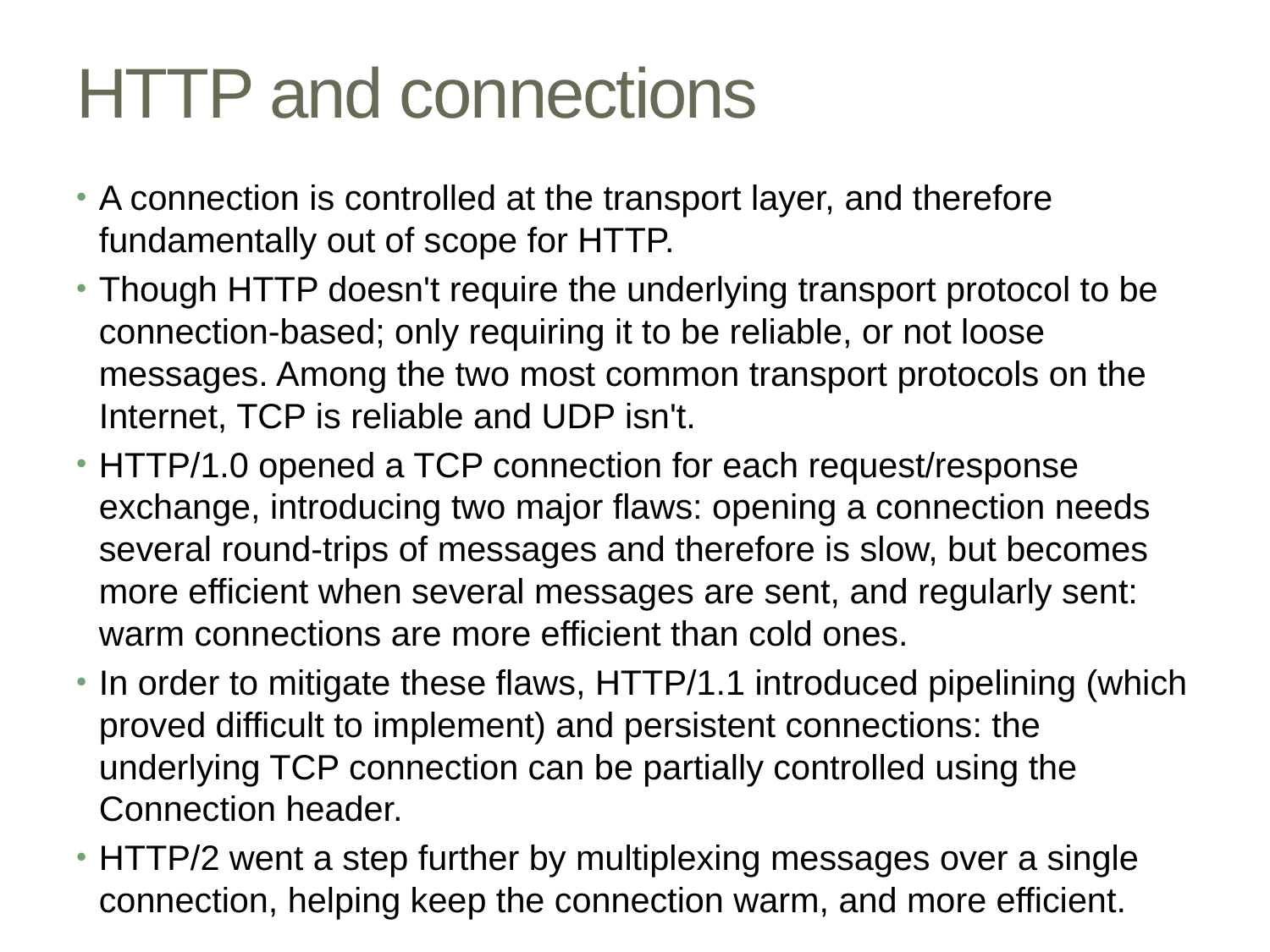

# HTTP and connections
A connection is controlled at the transport layer, and therefore fundamentally out of scope for HTTP.
Though HTTP doesn't require the underlying transport protocol to be connection-based; only requiring it to be reliable, or not loose messages. Among the two most common transport protocols on the Internet, TCP is reliable and UDP isn't.
HTTP/1.0 opened a TCP connection for each request/response exchange, introducing two major flaws: opening a connection needs several round-trips of messages and therefore is slow, but becomes more efficient when several messages are sent, and regularly sent: warm connections are more efficient than cold ones.
In order to mitigate these flaws, HTTP/1.1 introduced pipelining (which proved difficult to implement) and persistent connections: the underlying TCP connection can be partially controlled using the Connection header.
HTTP/2 went a step further by multiplexing messages over a single connection, helping keep the connection warm, and more efficient.